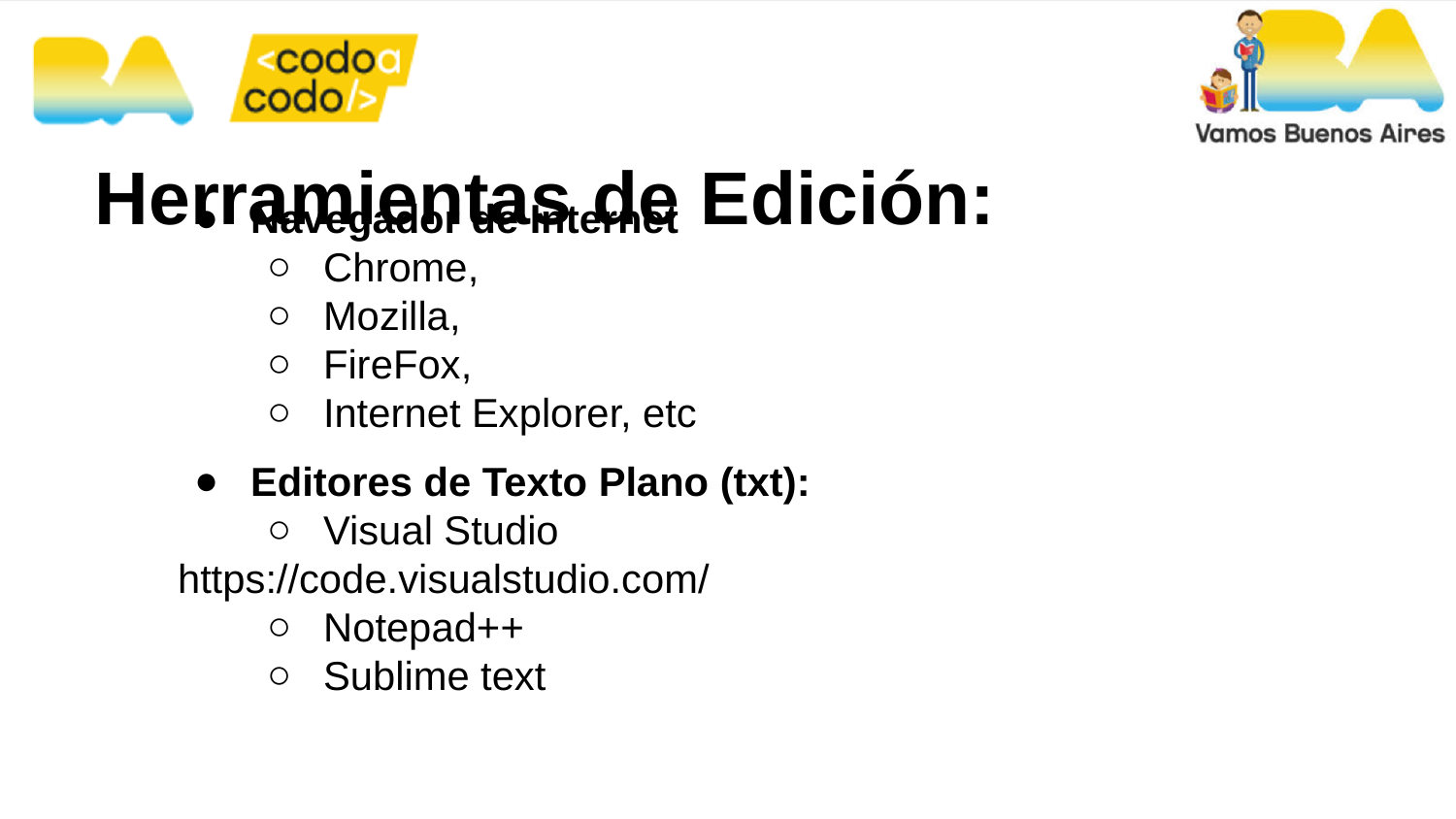

Herramientas de Edición:
Navegador de Internet
Chrome,
Mozilla,
FireFox,
Internet Explorer, etc
Editores de Texto Plano (txt):
Visual Studio
https://code.visualstudio.com/
Notepad++
Sublime text